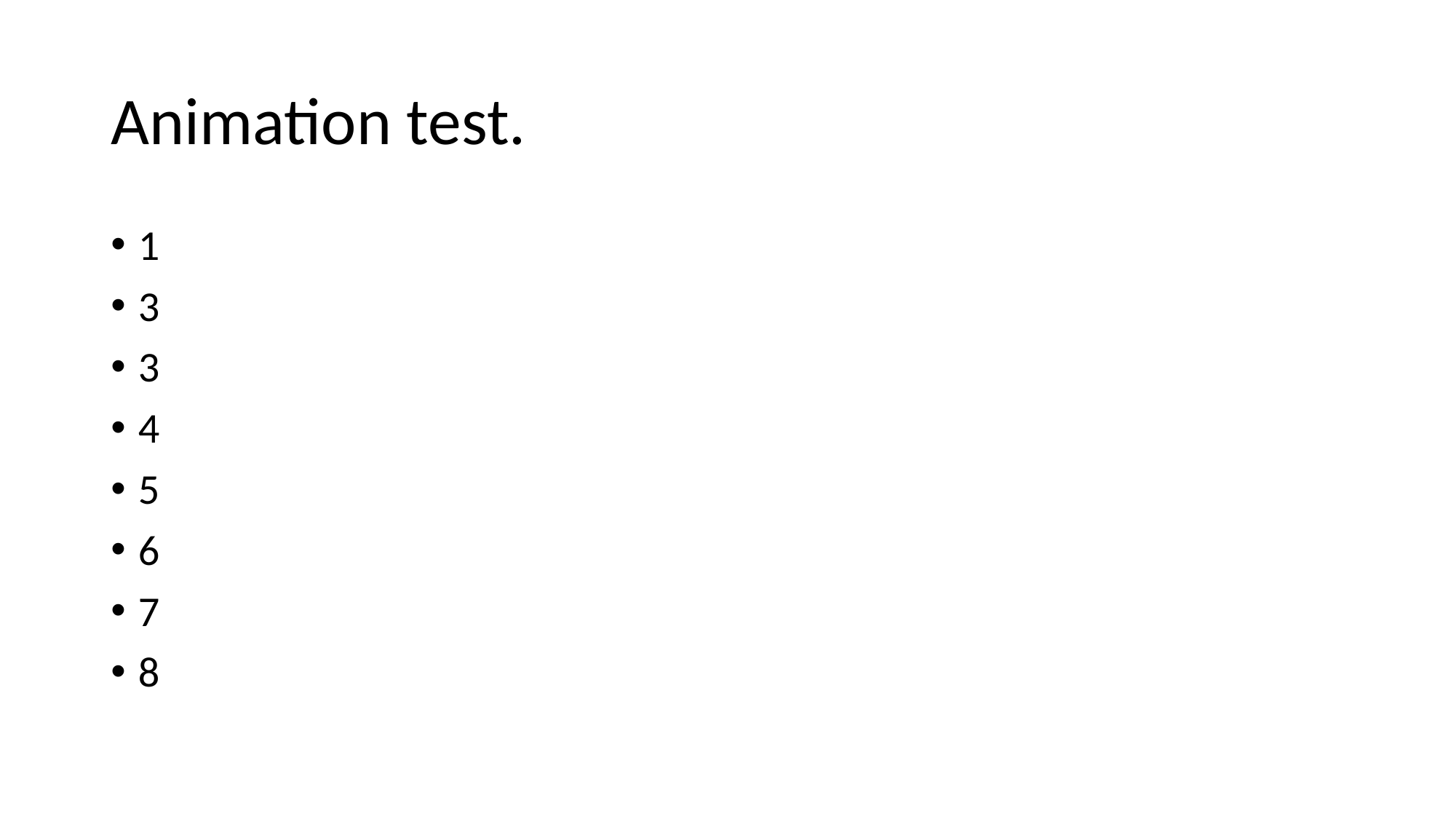

# Animation test.
1
3
3
4
5
6
7
8